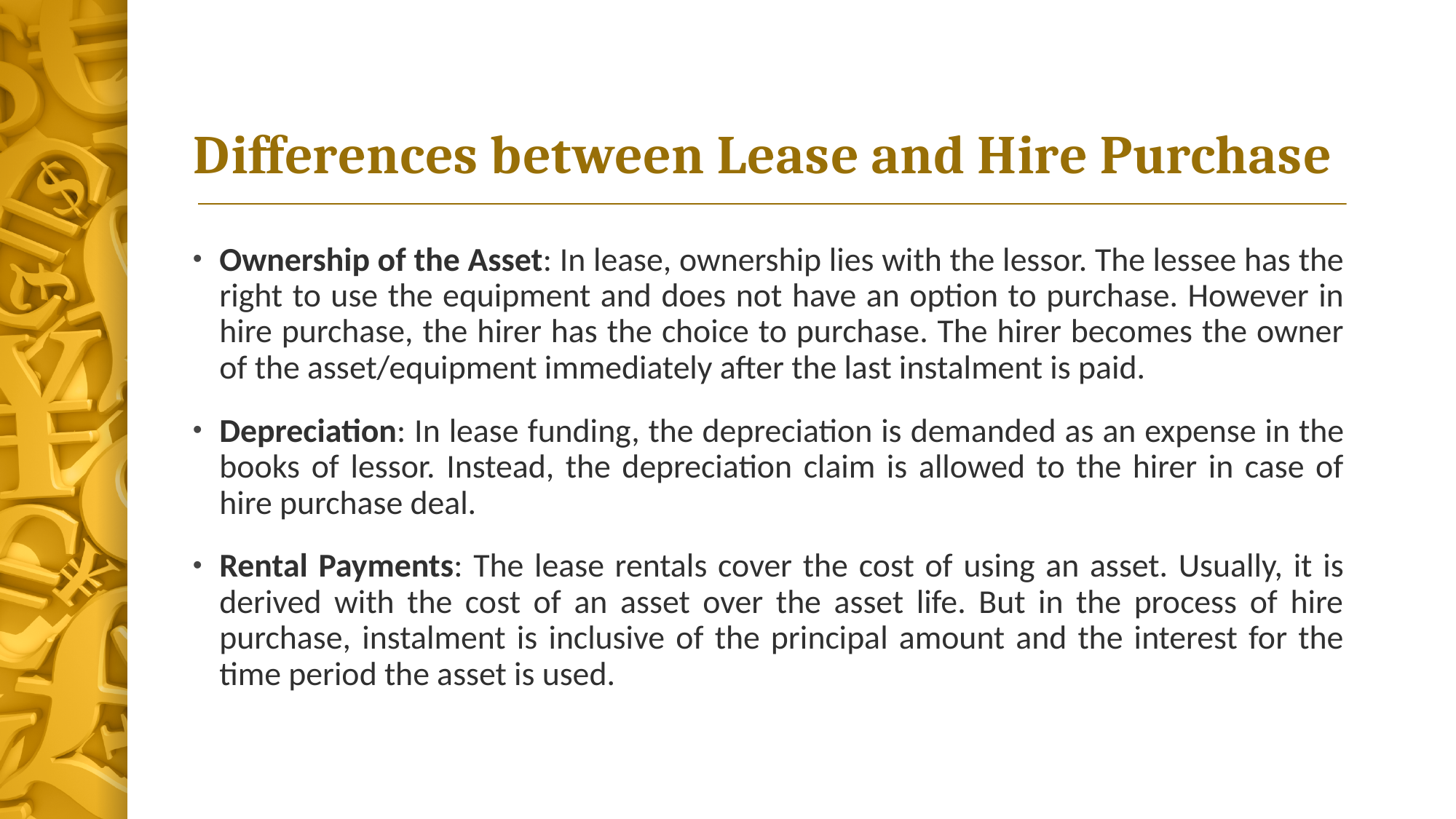

# Differences between Lease and Hire Purchase
Ownership of the Asset: In lease, ownership lies with the lessor. The lessee has the right to use the equipment and does not have an option to purchase. However in hire purchase, the hirer has the choice to purchase. The hirer becomes the owner of the asset/equipment immediately after the last instalment is paid.
Depreciation: In lease funding, the depreciation is demanded as an expense in the books of lessor. Instead, the depreciation claim is allowed to the hirer in case of hire purchase deal.
Rental Payments: The lease rentals cover the cost of using an asset. Usually, it is derived with the cost of an asset over the asset life. But in the process of hire purchase, instalment is inclusive of the principal amount and the interest for the time period the asset is used.